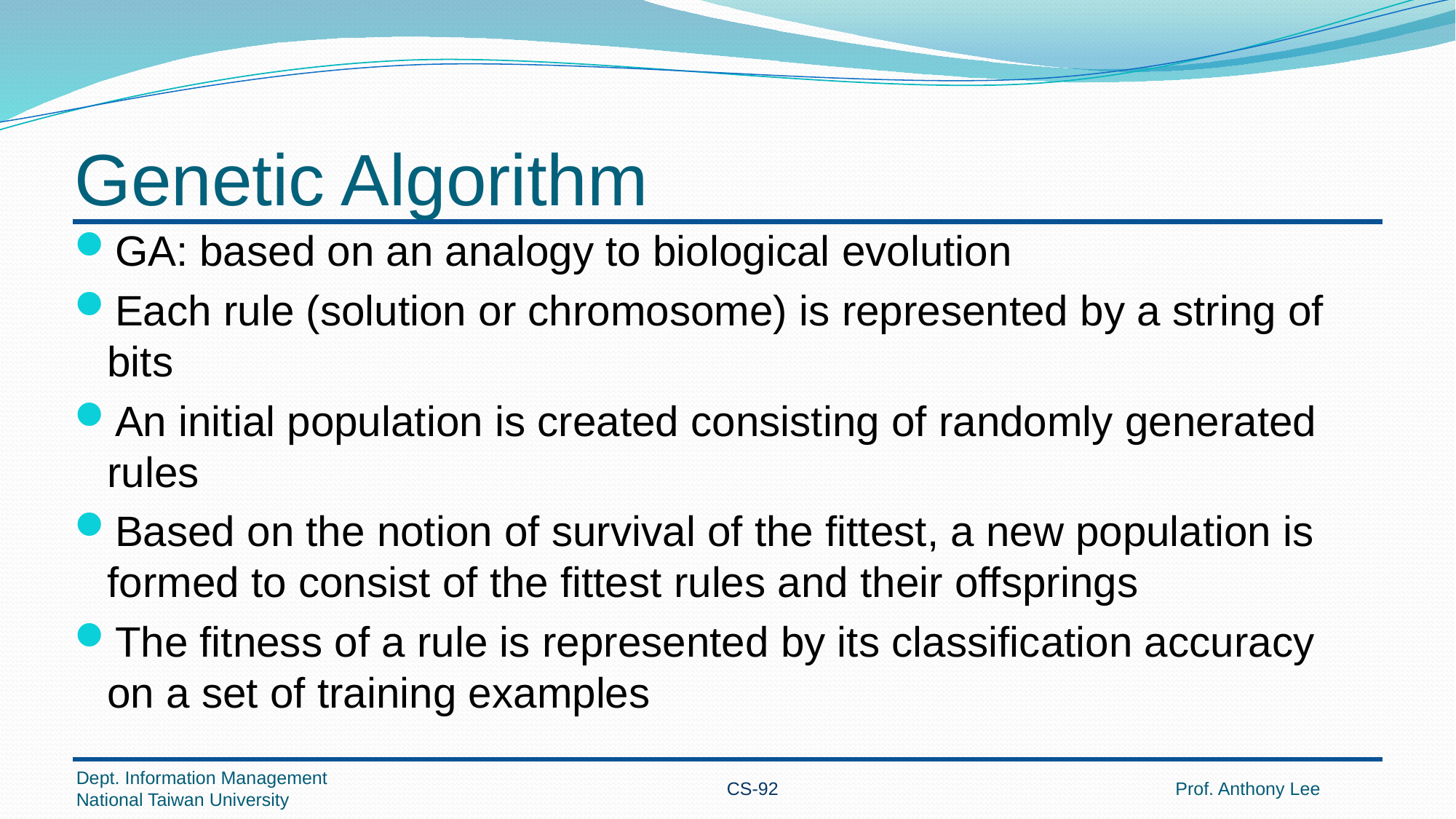

# Genetic Algorithm
GA: based on an analogy to biological evolution
Each rule (solution or chromosome) is represented by a string of bits
An initial population is created consisting of randomly generated rules
Based on the notion of survival of the fittest, a new population is formed to consist of the fittest rules and their offsprings
The fitness of a rule is represented by its classification accuracy on a set of training examples